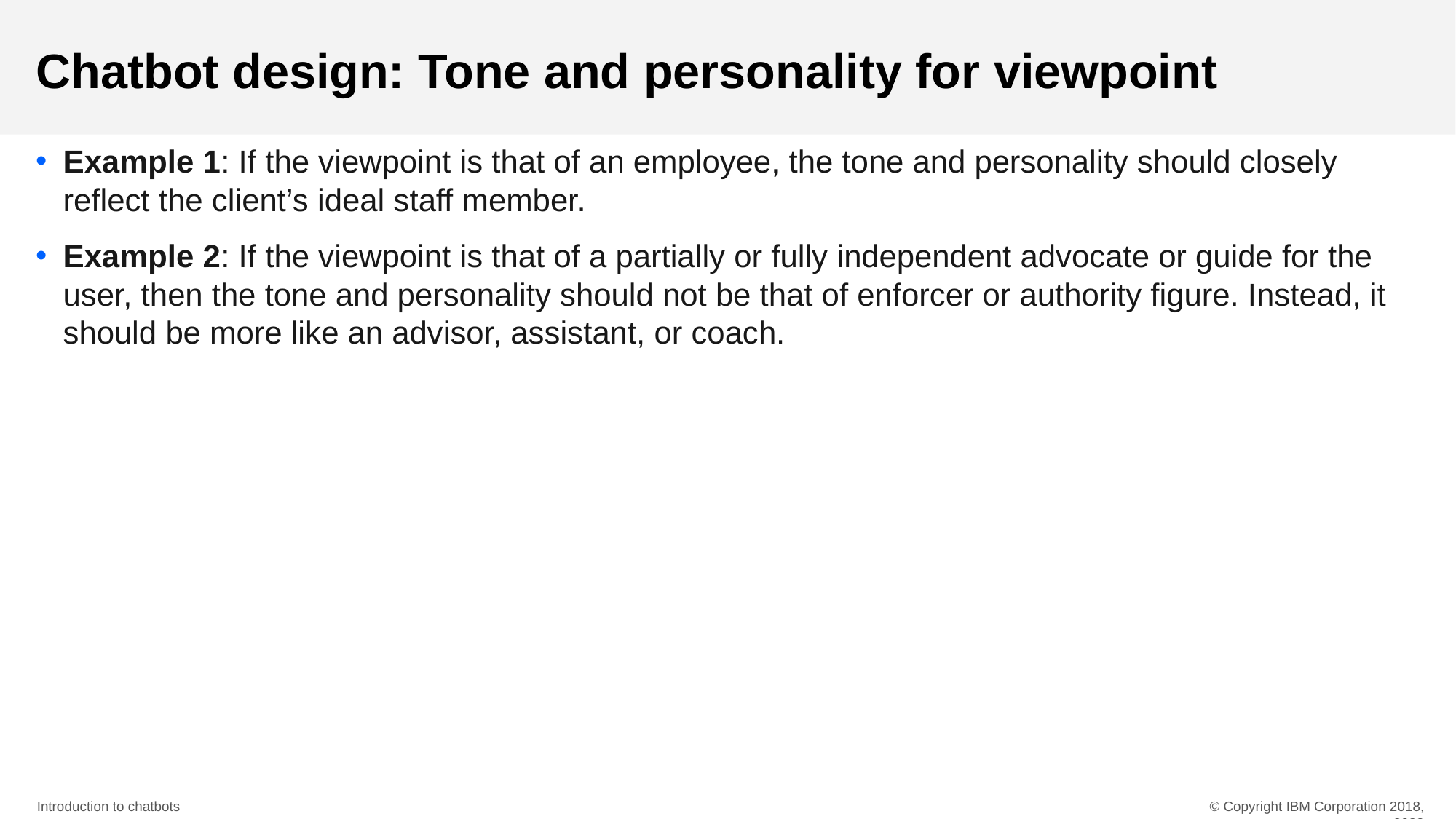

# Chatbot design: Tone and personality for viewpoint
Example 1: If the viewpoint is that of an employee, the tone and personality should closely reflect the client’s ideal staff member.
Example 2: If the viewpoint is that of a partially or fully independent advocate or guide for the user, then the tone and personality should not be that of enforcer or authority figure. Instead, it should be more like an advisor, assistant, or coach.

© Copyright IBM Corporation 2018, 2022